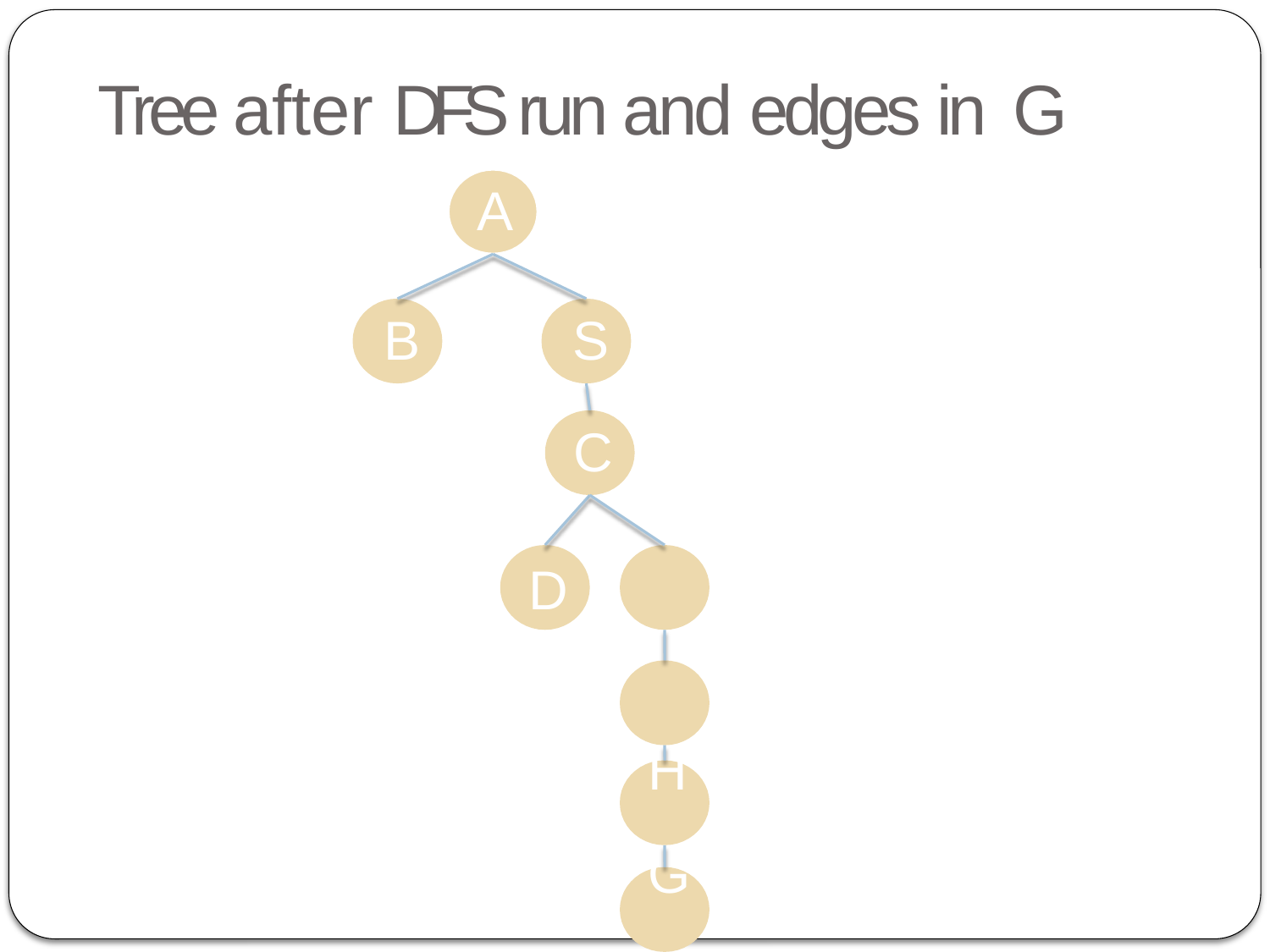

# Tree after DFS run and edges in G

A
33

B
S
C

D          E
H  G  F